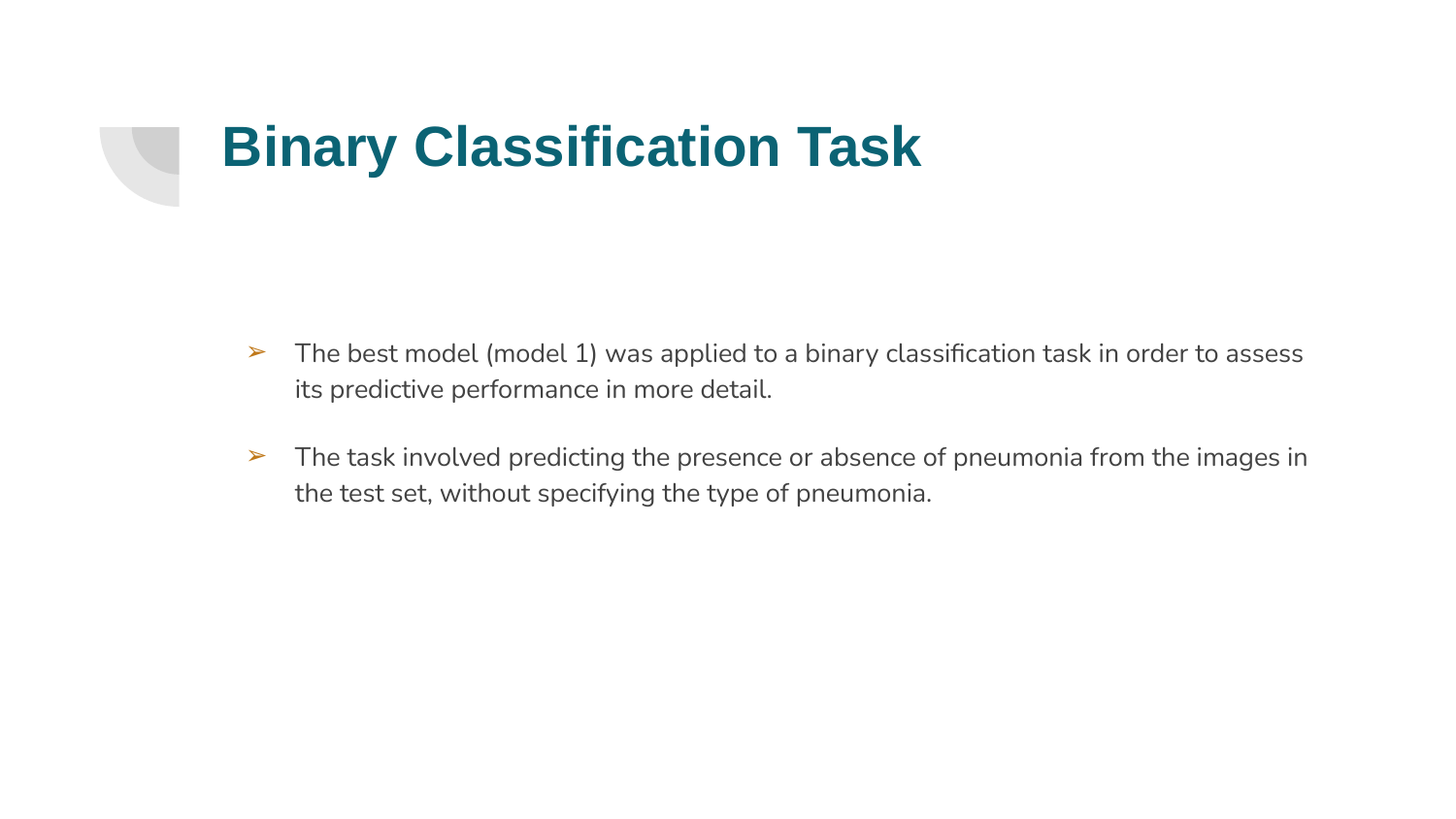

# Binary Classification Task
The best model (model 1) was applied to a binary classification task in order to assess its predictive performance in more detail.
The task involved predicting the presence or absence of pneumonia from the images in the test set, without specifying the type of pneumonia.